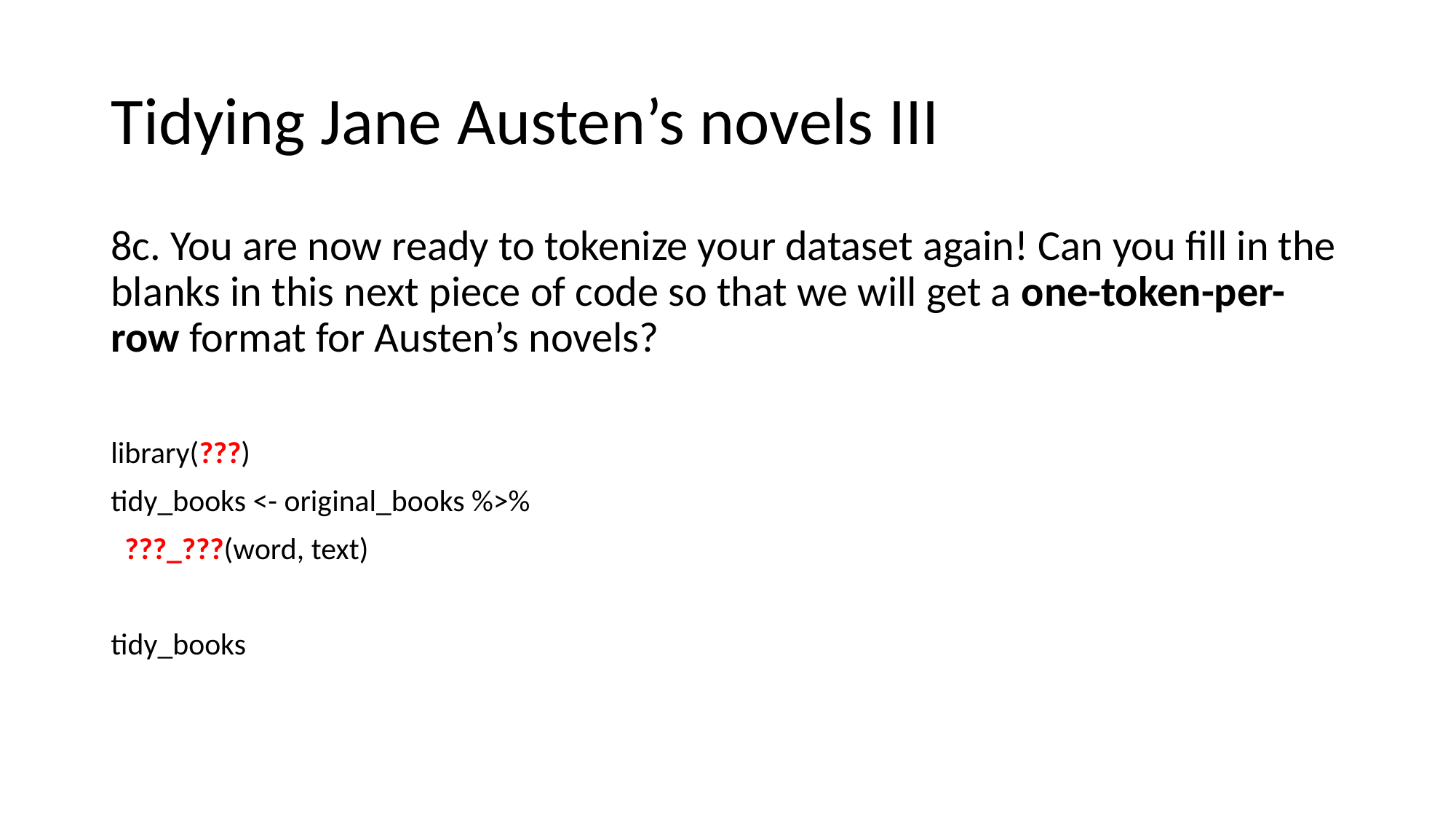

# Tidying Jane Austen’s novels III
8c. You are now ready to tokenize your dataset again! Can you fill in the blanks in this next piece of code so that we will get a one-token-per-row format for Austen’s novels?

library(???)
tidy_books <- original_books %>%
  ???_???(word, text)

tidy_books